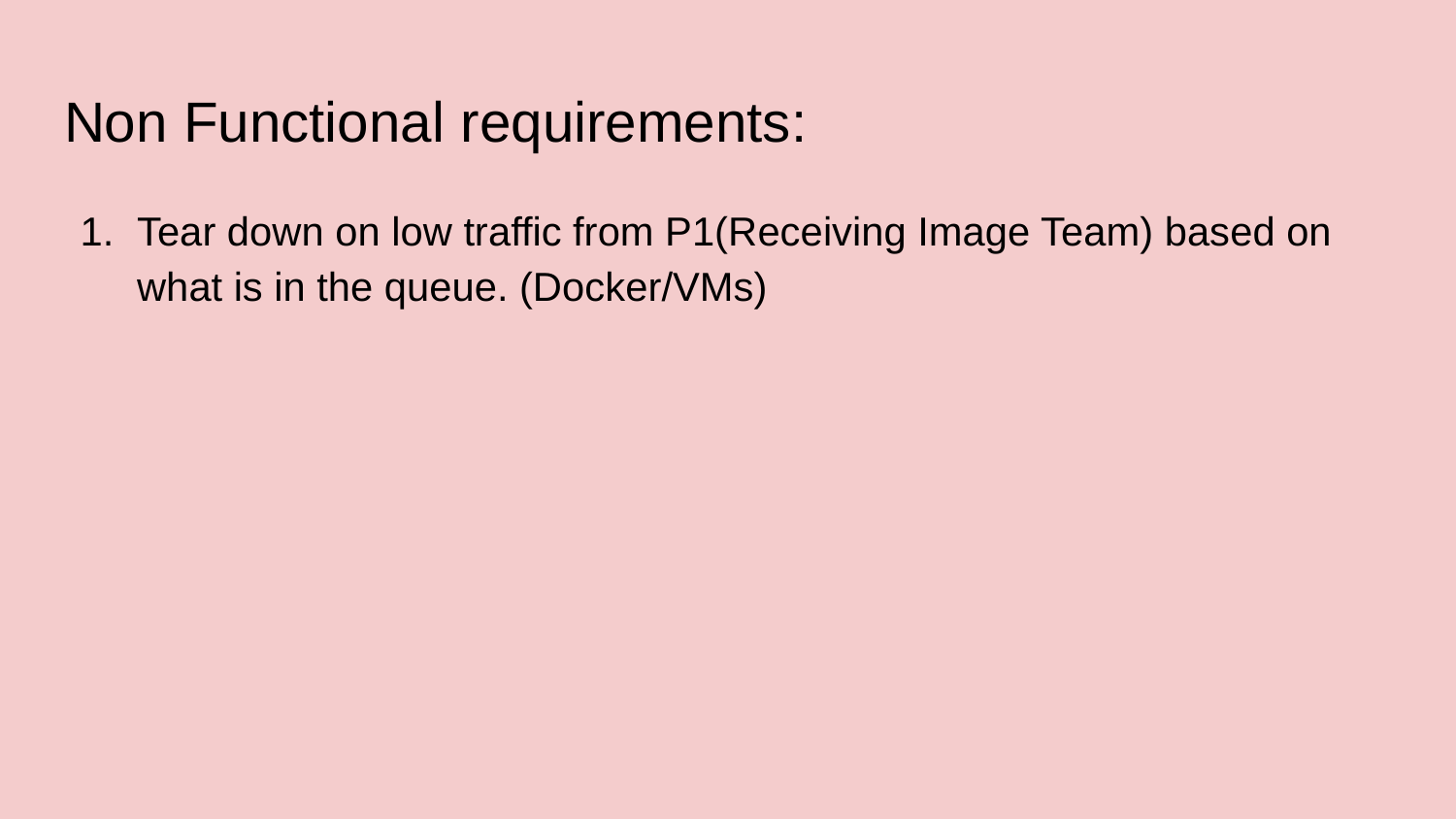

# Non Functional requirements:
Tear down on low traffic from P1(Receiving Image Team) based on what is in the queue. (Docker/VMs)